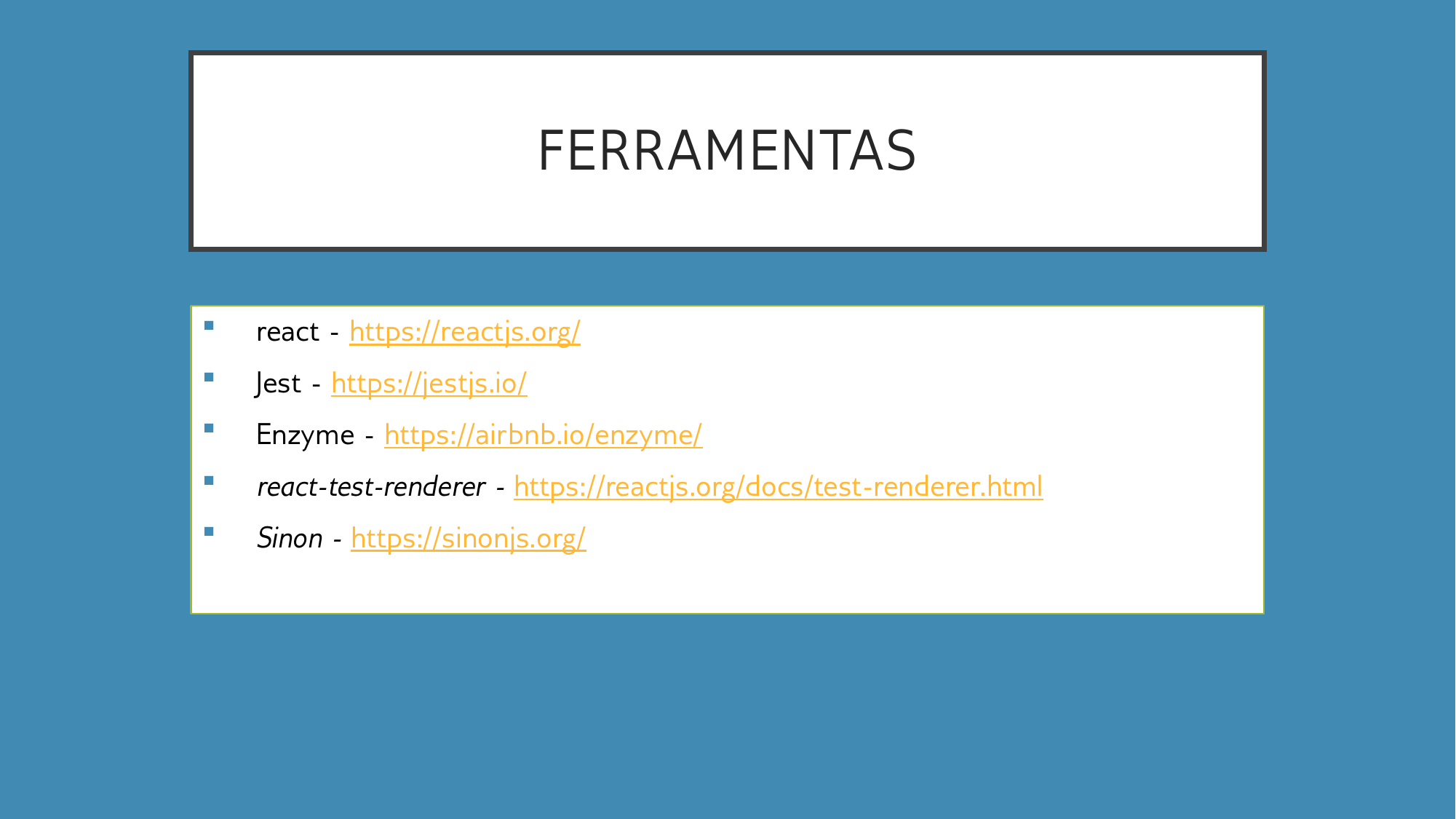

# Ferramentas
react - https://reactjs.org/
Jest - https://jestjs.io/
Enzyme - https://airbnb.io/enzyme/
react-test-renderer - https://reactjs.org/docs/test-renderer.html
Sinon - https://sinonjs.org/